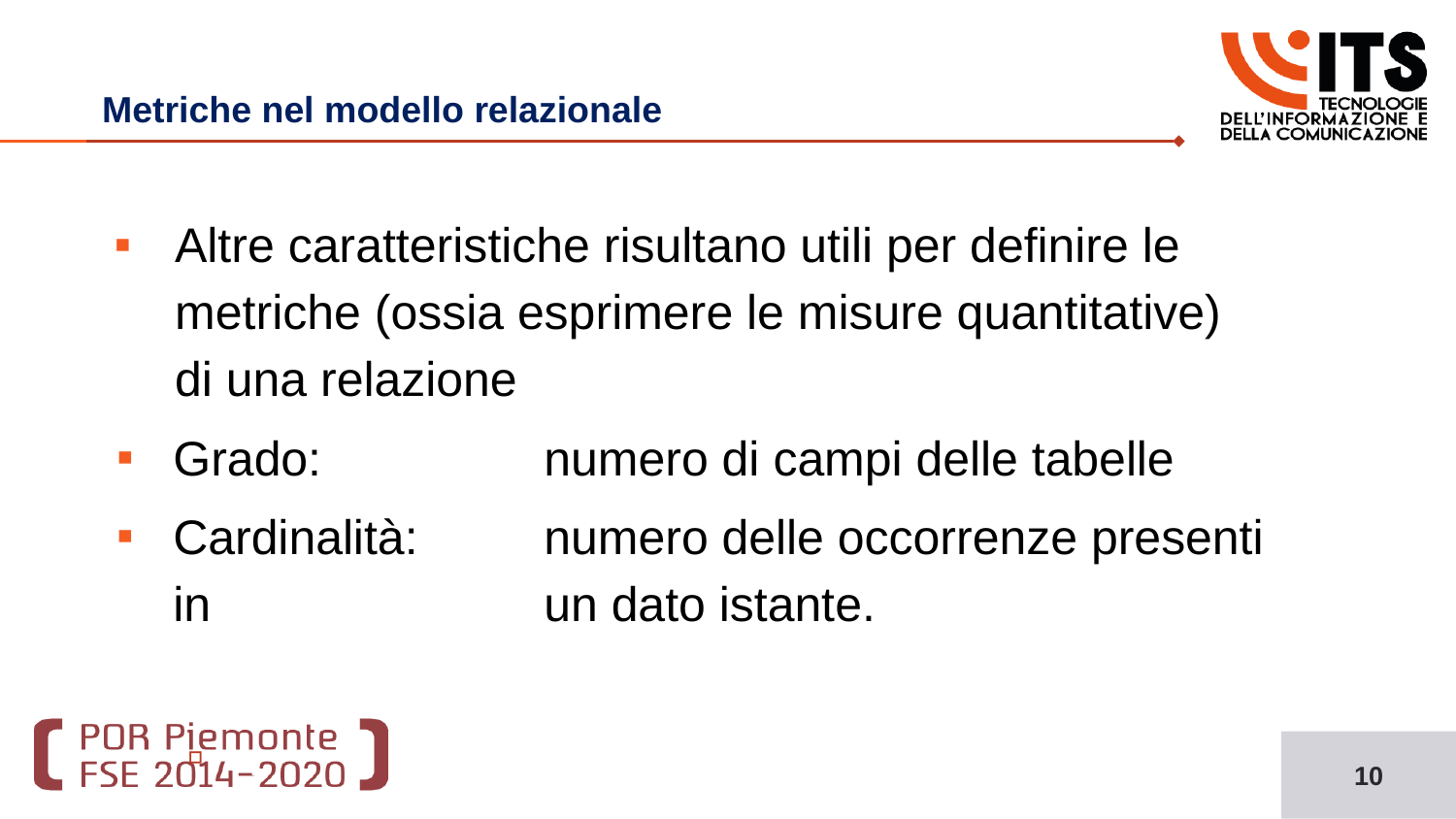

Basi di Dati
# Metriche nel modello relazionale
Altre caratteristiche risultano utili per definire le metriche (ossia esprimere le misure quantitative) di una relazione
Grado: 	numero di campi delle tabelle
Cardinalità: 	numero delle occorrenze presenti in 	un dato istante.

.
10